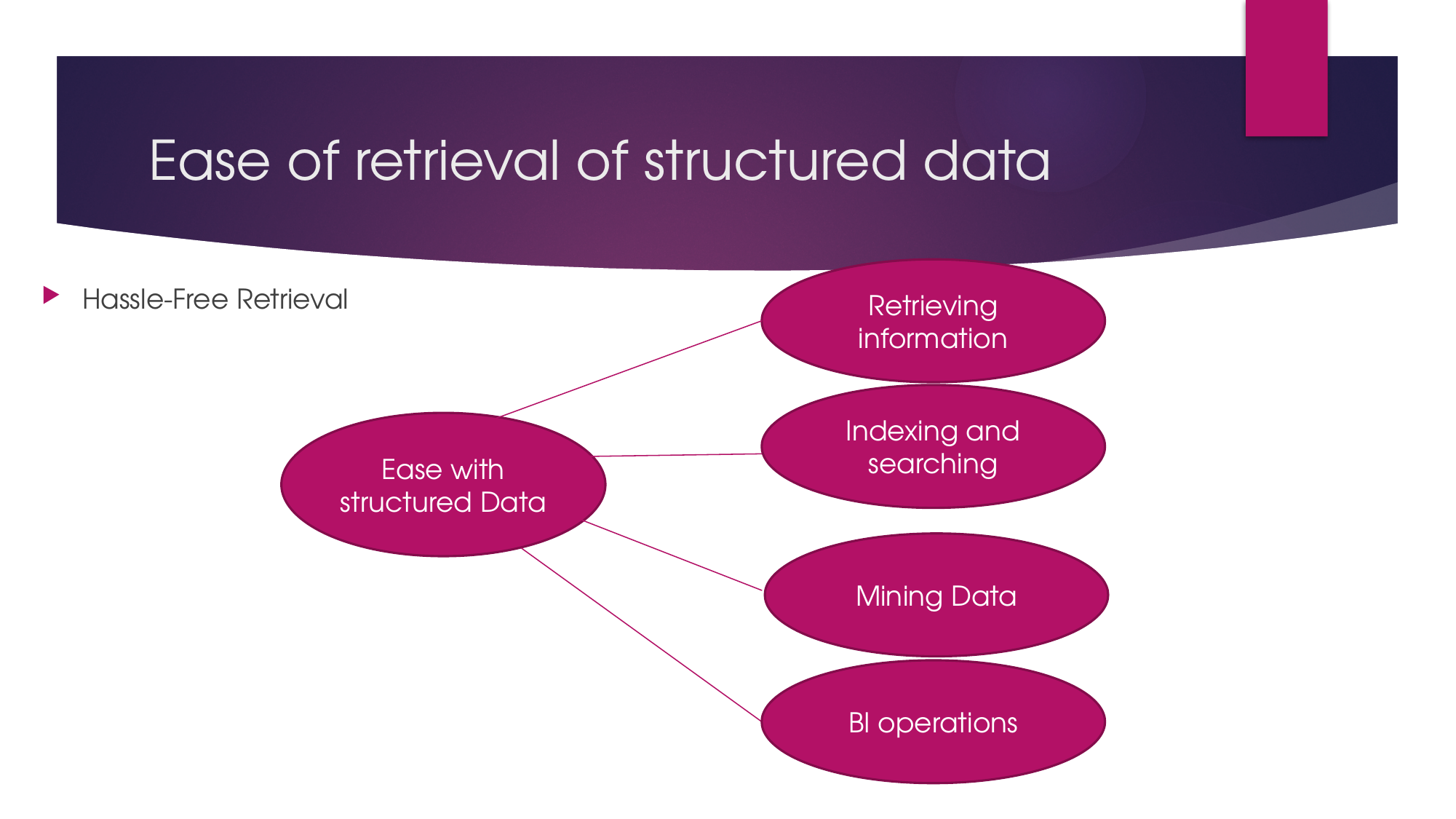

# Ease of retrieval of structured data
Retrieving information
Indexing and searching
Ease with structured Data
Mining Data
BI operations
Hassle-Free Retrieval